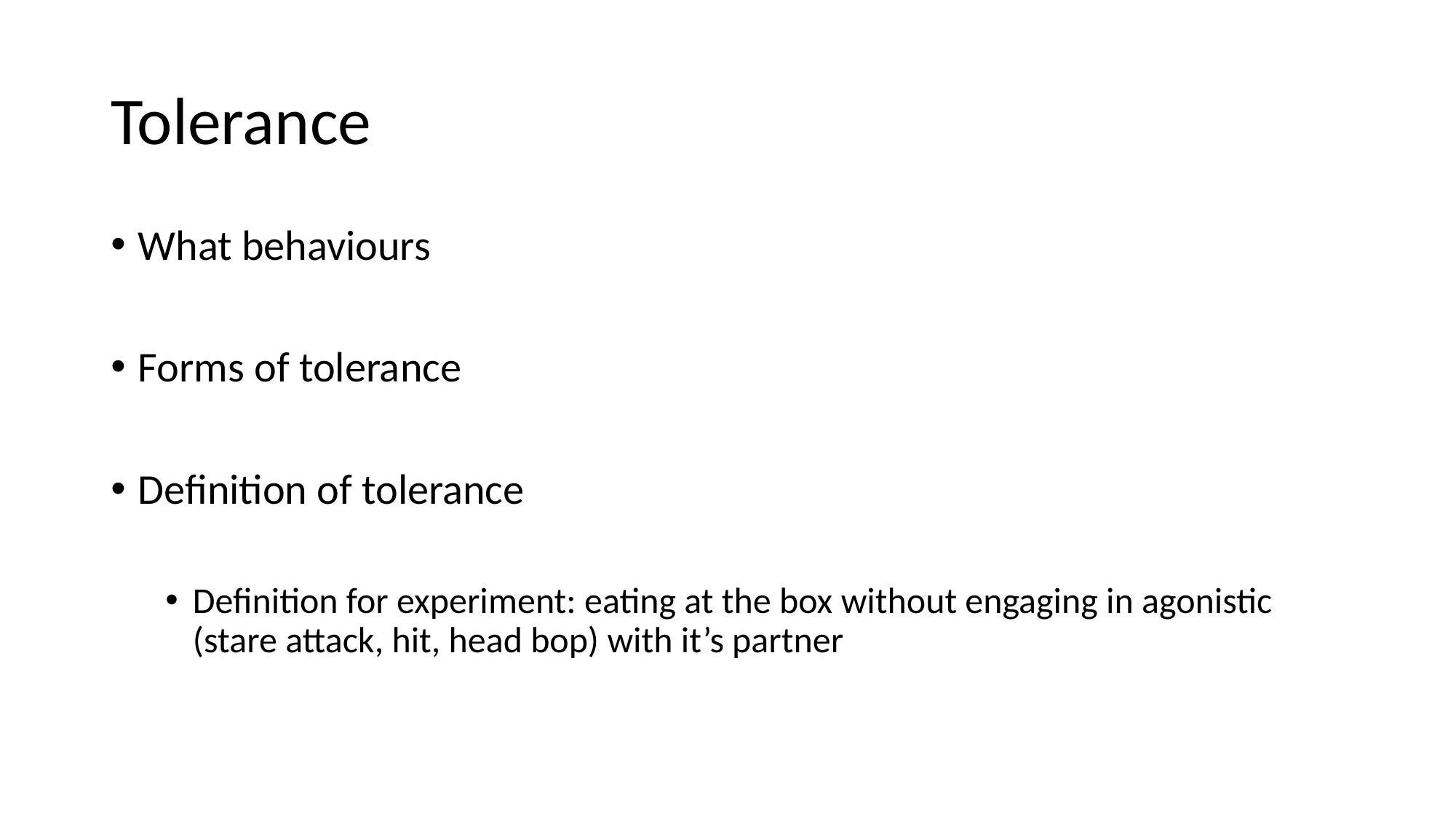

# Tolerance
What behaviours

Forms of tolerance

Definition of tolerance

Definition for experiment: eating at the box without engaging in agonistic (stare attack, hit, head bop) with it’s partner